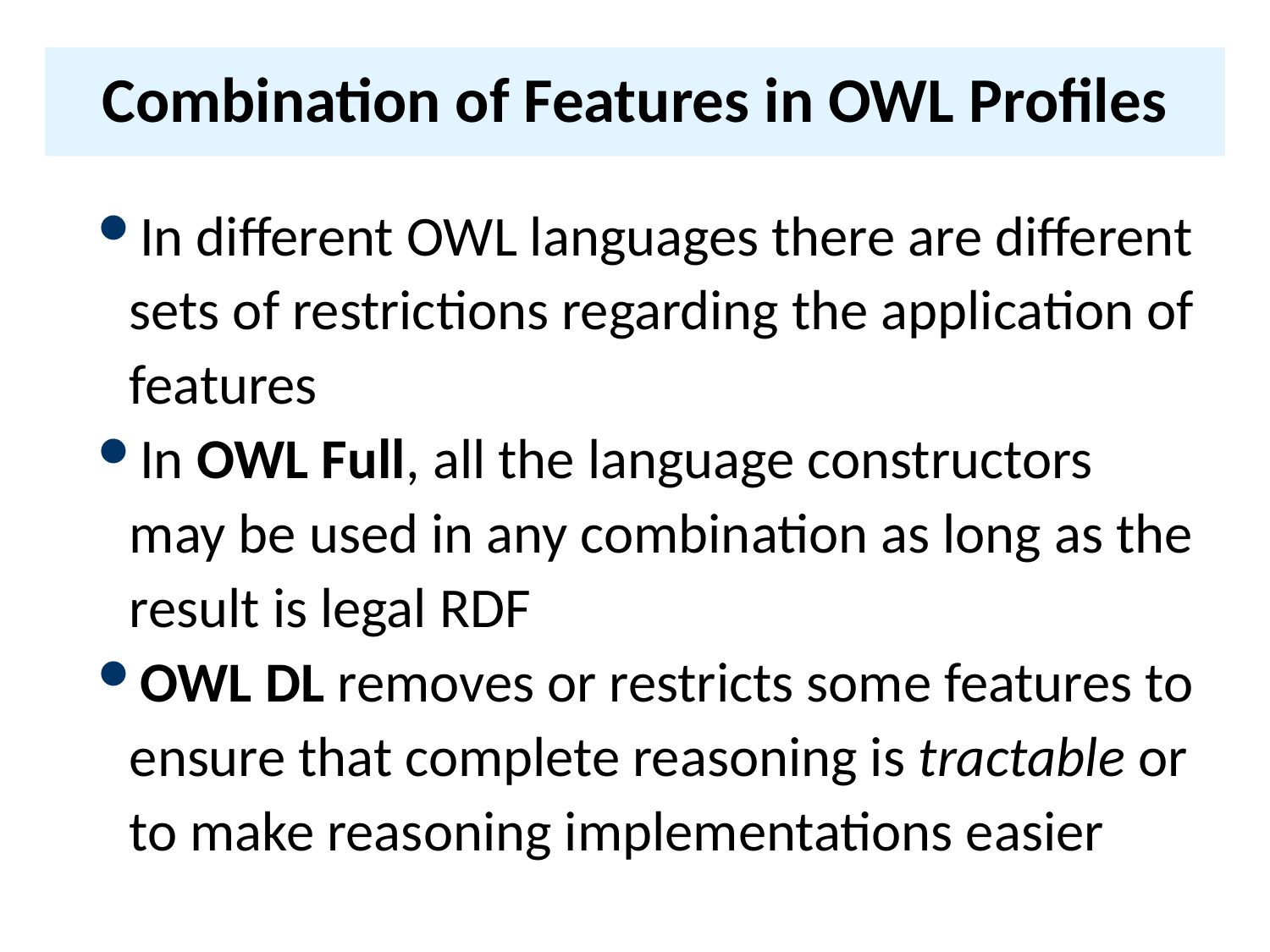

# Combination of Features in OWL Profiles
In different OWL languages there are different sets of restrictions regarding the application of features
In OWL Full, all the language constructors may be used in any combination as long as the result is legal RDF
OWL DL removes or restricts some features to ensure that complete reasoning is tractable or to make reasoning implementations easier